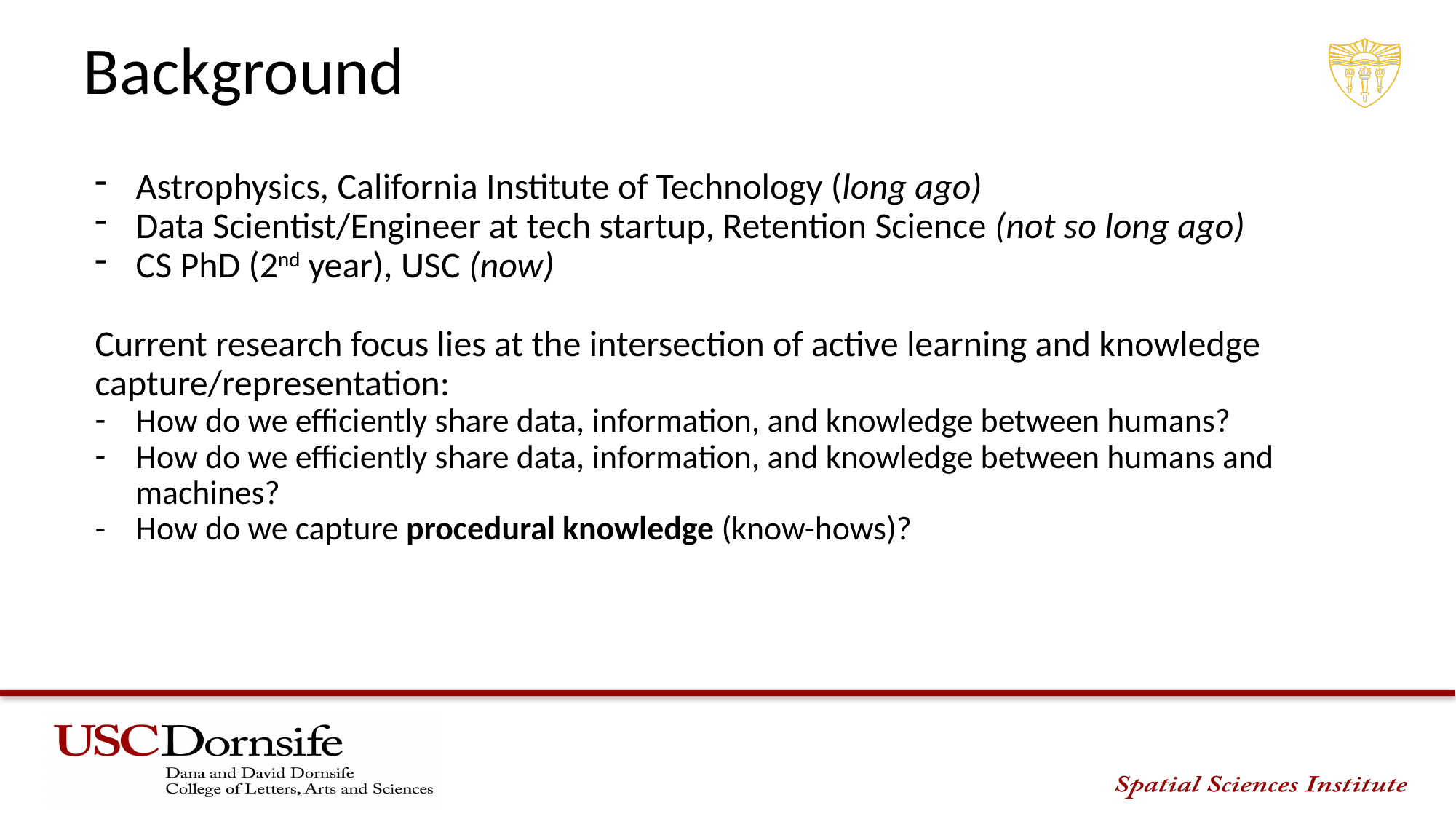

# Background
Astrophysics, California Institute of Technology (long ago)
Data Scientist/Engineer at tech startup, Retention Science (not so long ago)
CS PhD (2nd year), USC (now)

Current research focus lies at the intersection of active learning and knowledge capture/representation:
How do we efficiently share data, information, and knowledge between humans?
How do we efficiently share data, information, and knowledge between humans and machines?
How do we capture procedural knowledge (know-hows)?